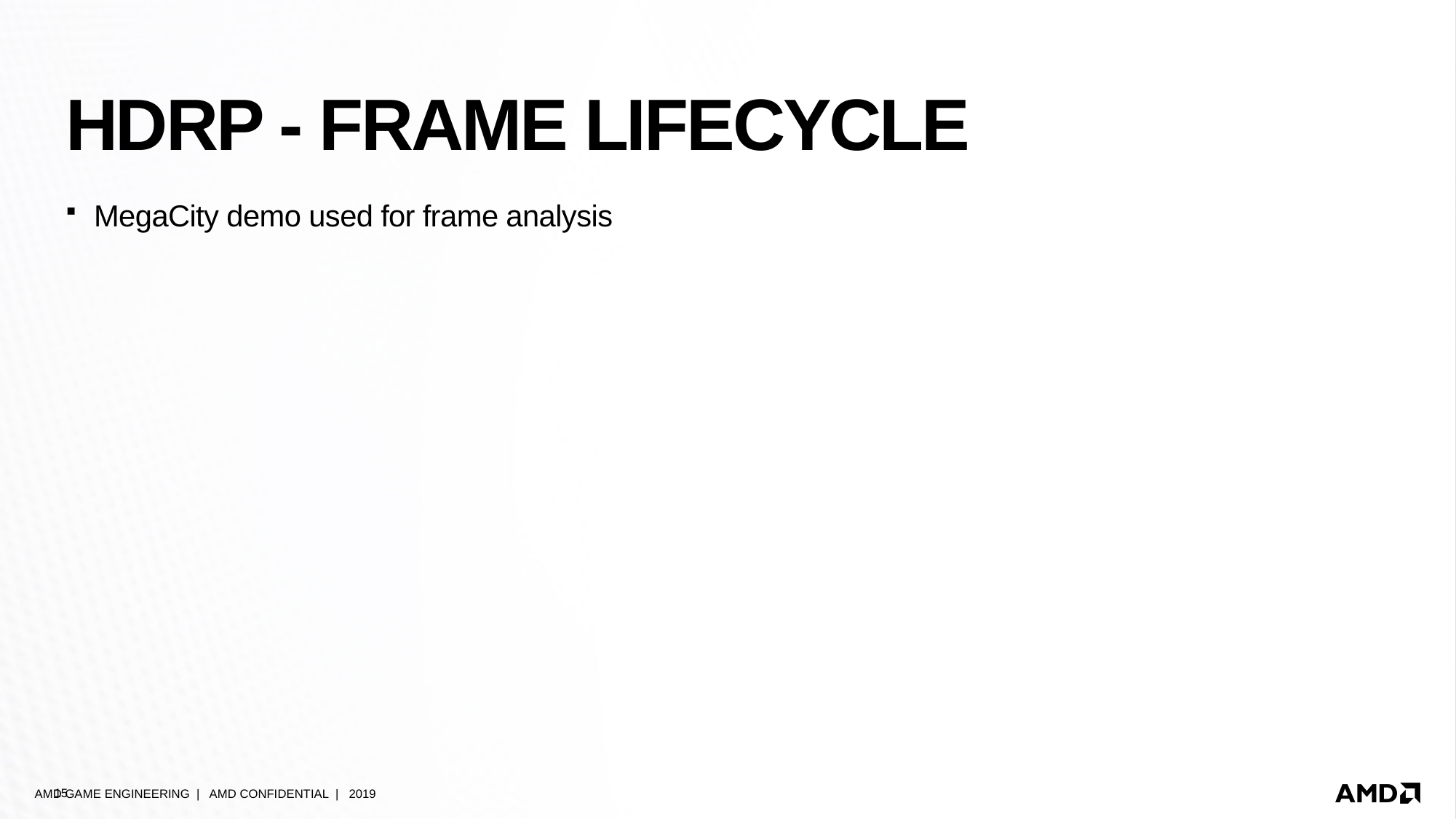

# HDRP - frame lifecycle
MegaCity demo used for frame analysis